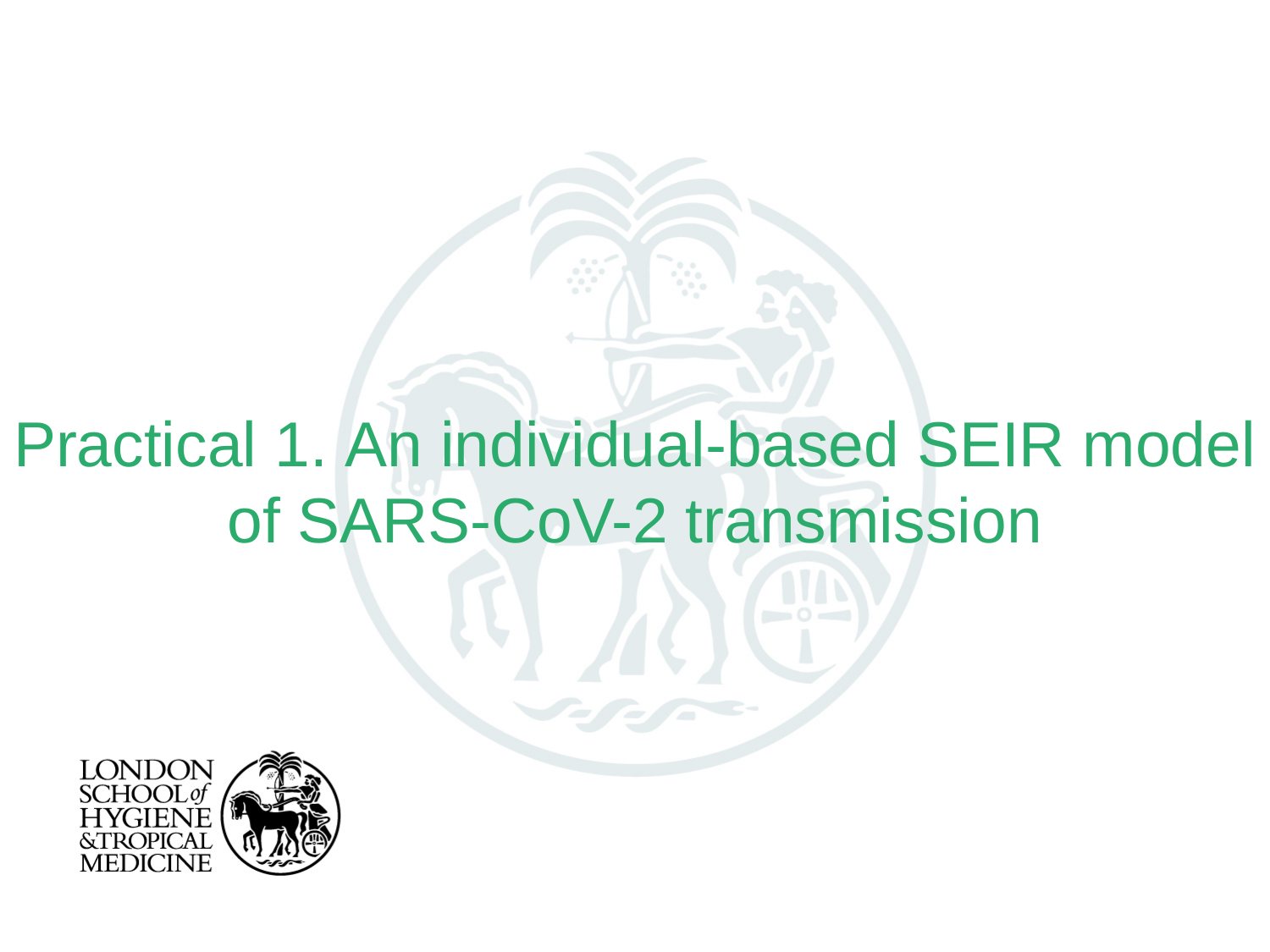

# Practical 1. An individual-based SEIR model of SARS-CoV-2 transmission